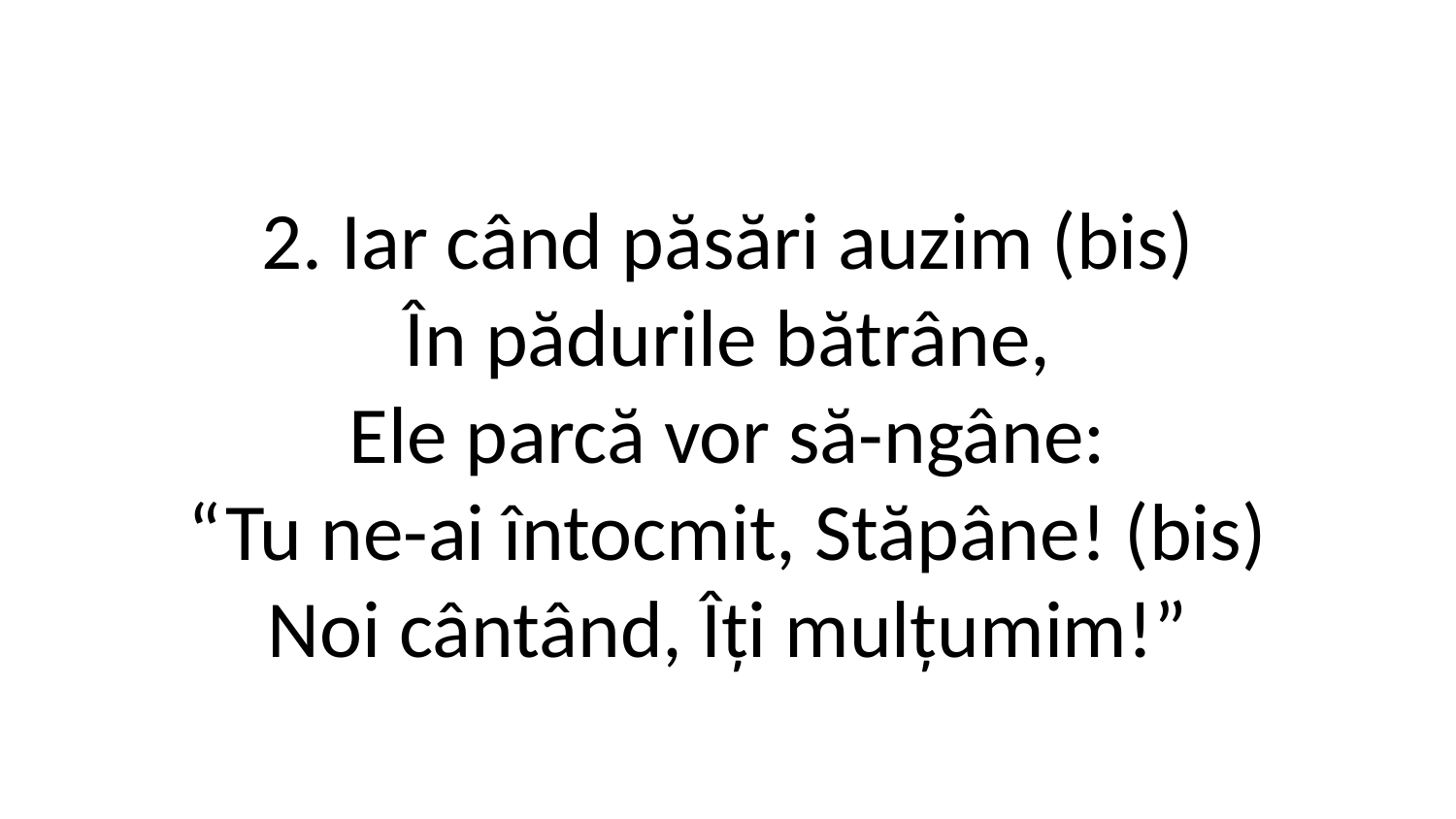

2. Iar când păsări auzim (bis)
În pădurile bătrâne,
Ele parcă vor să-ngâne:
“Tu ne-ai întocmit, Stăpâne! (bis)
Noi cântând, Îți mulțumim!”